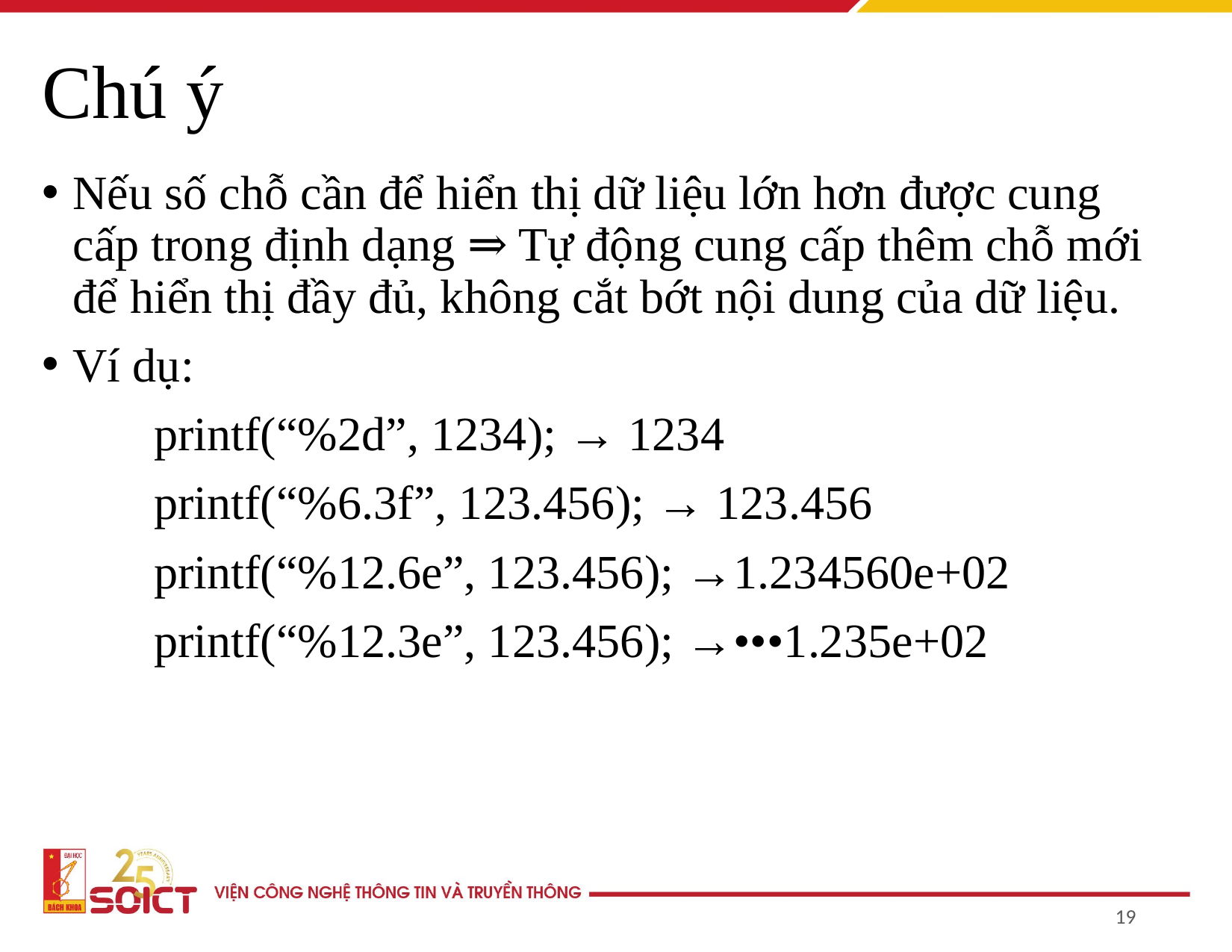

# Chú ý
Nếu số chỗ cần để hiển thị dữ liệu lớn hơn được cung cấp trong định dạng ⇒ Tự động cung cấp thêm chỗ mới để hiển thị đầy đủ, không cắt bớt nội dung của dữ liệu.
Ví dụ:
	printf(“%2d”, 1234); → 1234
	printf(“%6.3f”, 123.456); → 123.456
	printf(“%12.6e”, 123.456); →1.234560e+02
	printf(“%12.3e”, 123.456); →•••1.235e+02
19